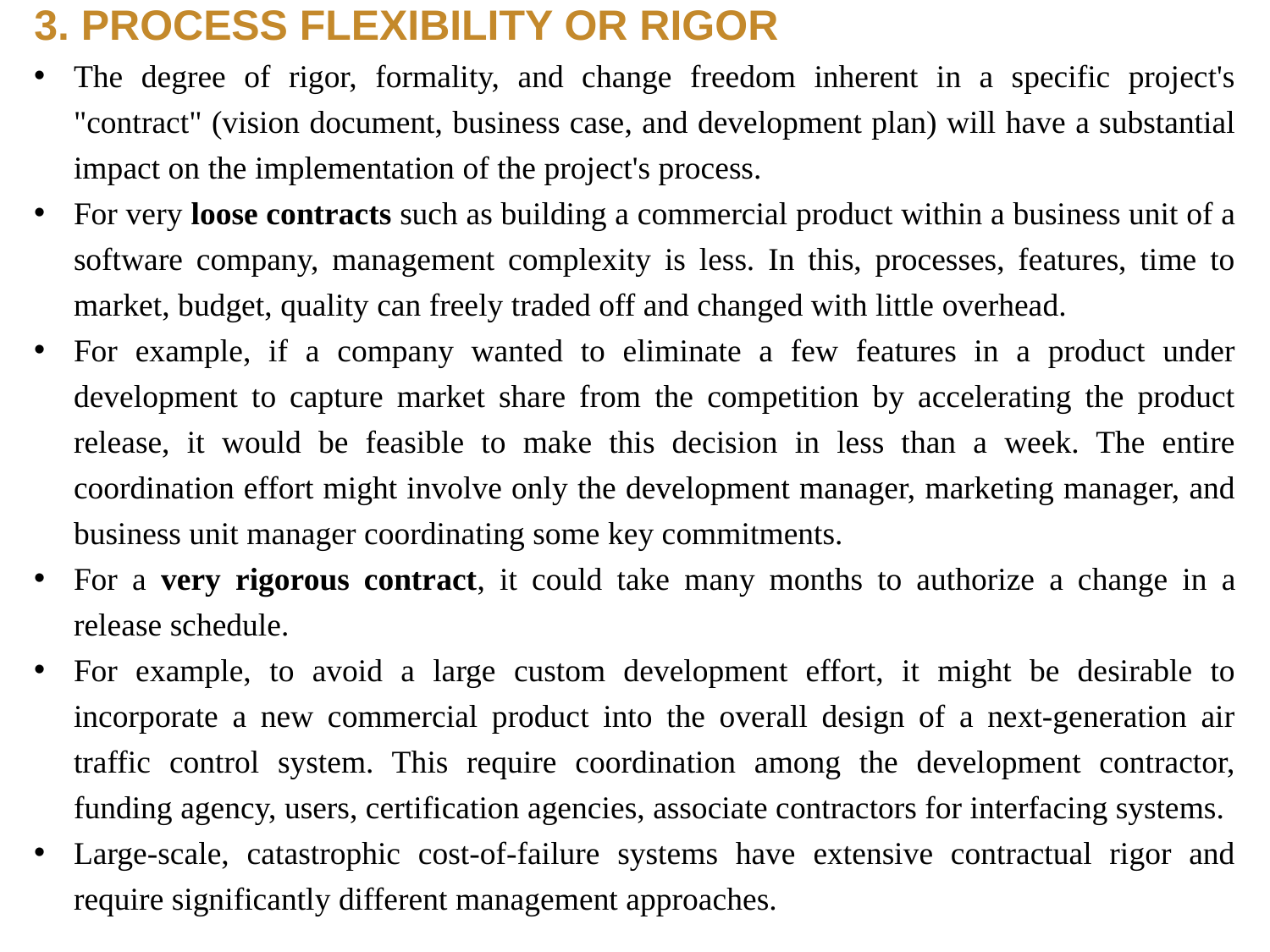

# 3. PROCESS FLEXIBILITY OR RIGOR
The degree of rigor, formality, and change freedom inherent in a specific project's "contract" (vision document, business case, and development plan) will have a substantial impact on the implementation of the project's process.
For very loose contracts such as building a commercial product within a business unit of a software company, management complexity is less. In this, processes, features, time to market, budget, quality can freely traded off and changed with little overhead.
For example, if a company wanted to eliminate a few features in a product under development to capture market share from the competition by accelerating the product release, it would be feasible to make this decision in less than a week. The entire coordination effort might involve only the development manager, marketing manager, and business unit manager coordinating some key commitments.
For a very rigorous contract, it could take many months to authorize a change in a release schedule.
For example, to avoid a large custom development effort, it might be desirable to incorporate a new commercial product into the overall design of a next-generation air traffic control system. This require coordination among the development contractor, funding agency, users, certification agencies, associate contractors for interfacing systems.
Large-scale, catastrophic cost-of-failure systems have extensive contractual rigor and require significantly different management approaches.